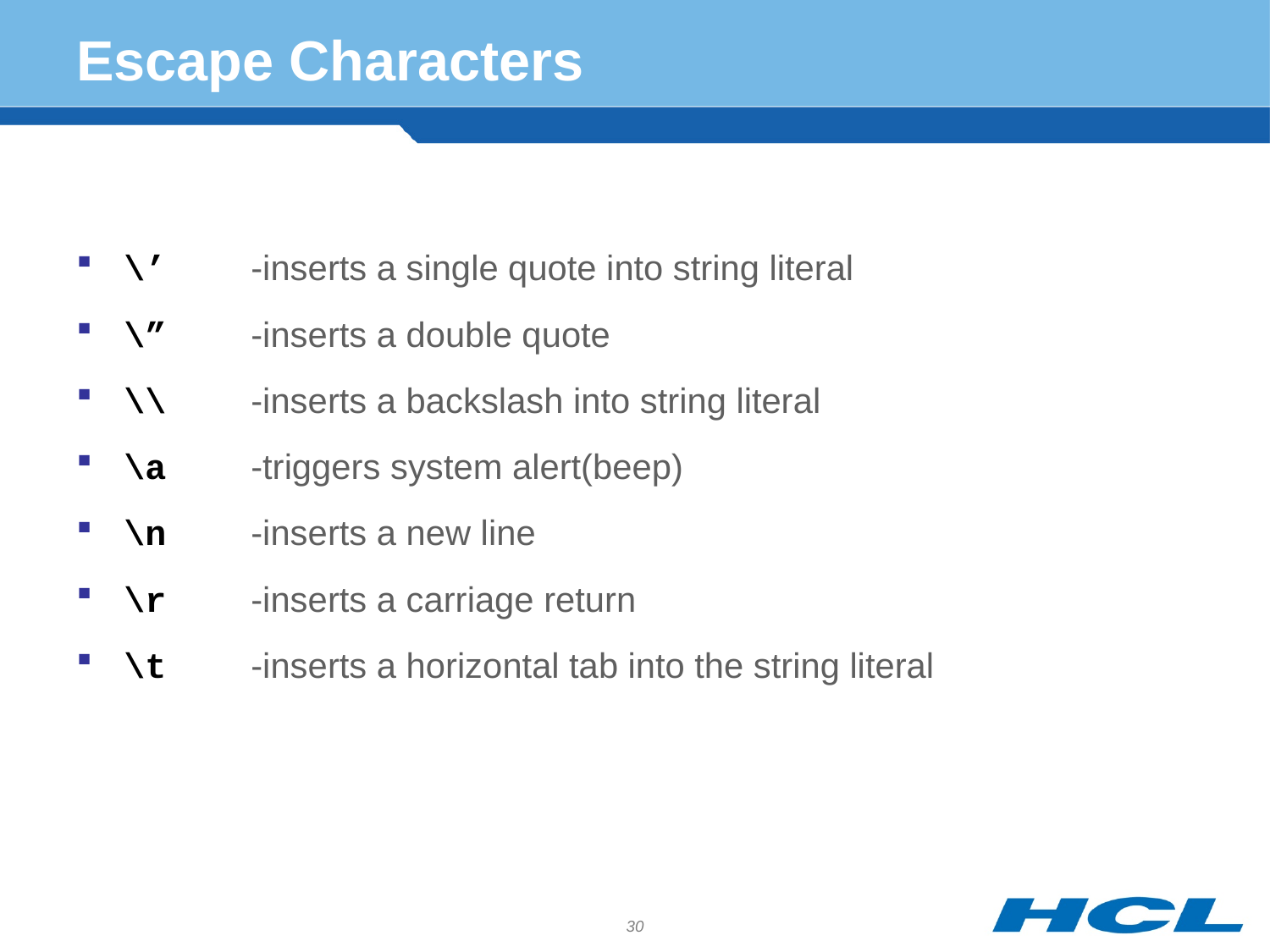

# Escape Characters
\’	-inserts a single quote into string literal
\” 	-inserts a double quote
\\	-inserts a backslash into string literal
\a	-triggers system alert(beep)
\n	-inserts a new line
\r	-inserts a carriage return
\t	-inserts a horizontal tab into the string literal
30